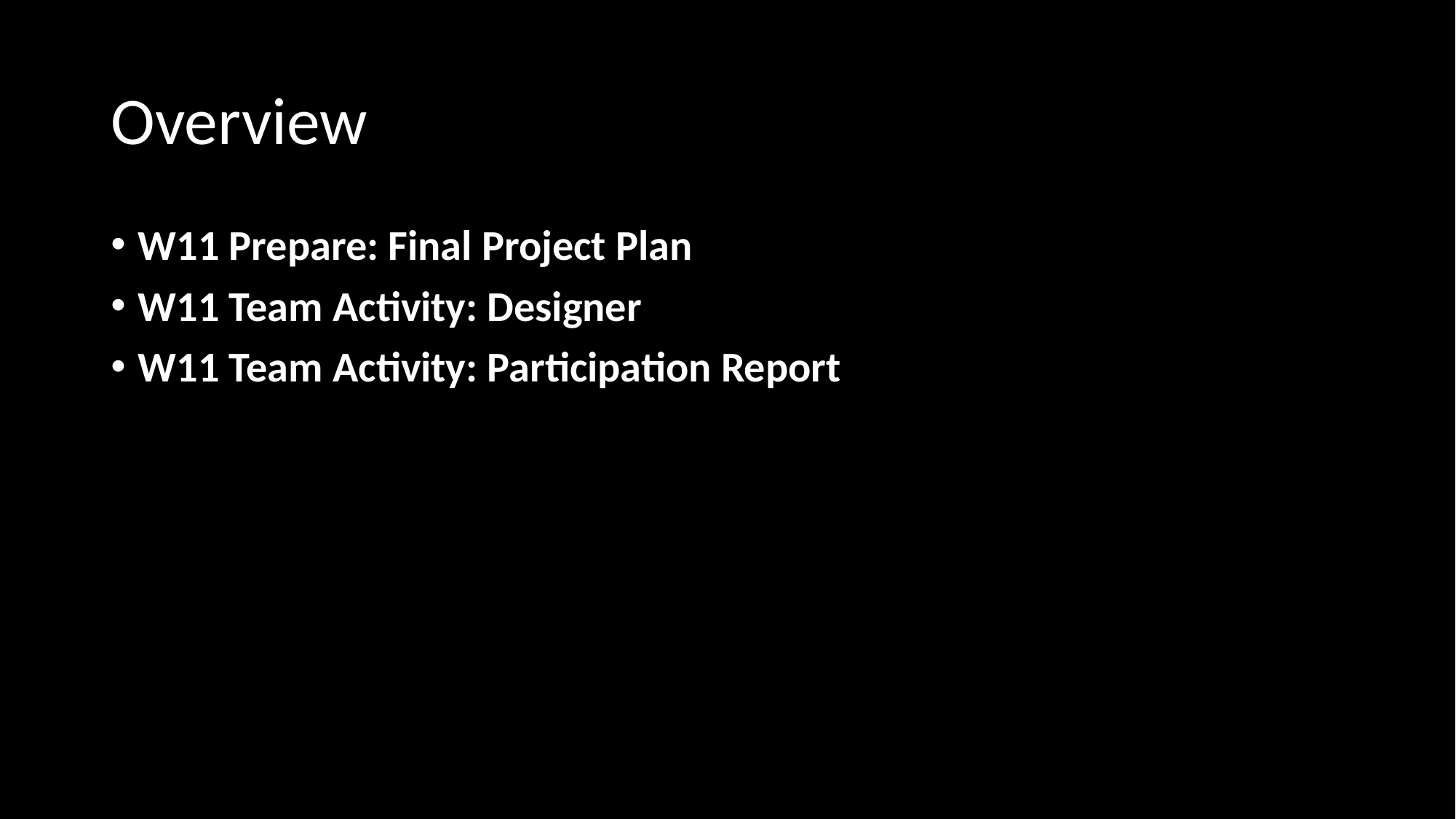

# Overview
W11 Prepare: Final Project Plan
W11 Team Activity: Designer
W11 Team Activity: Participation Report